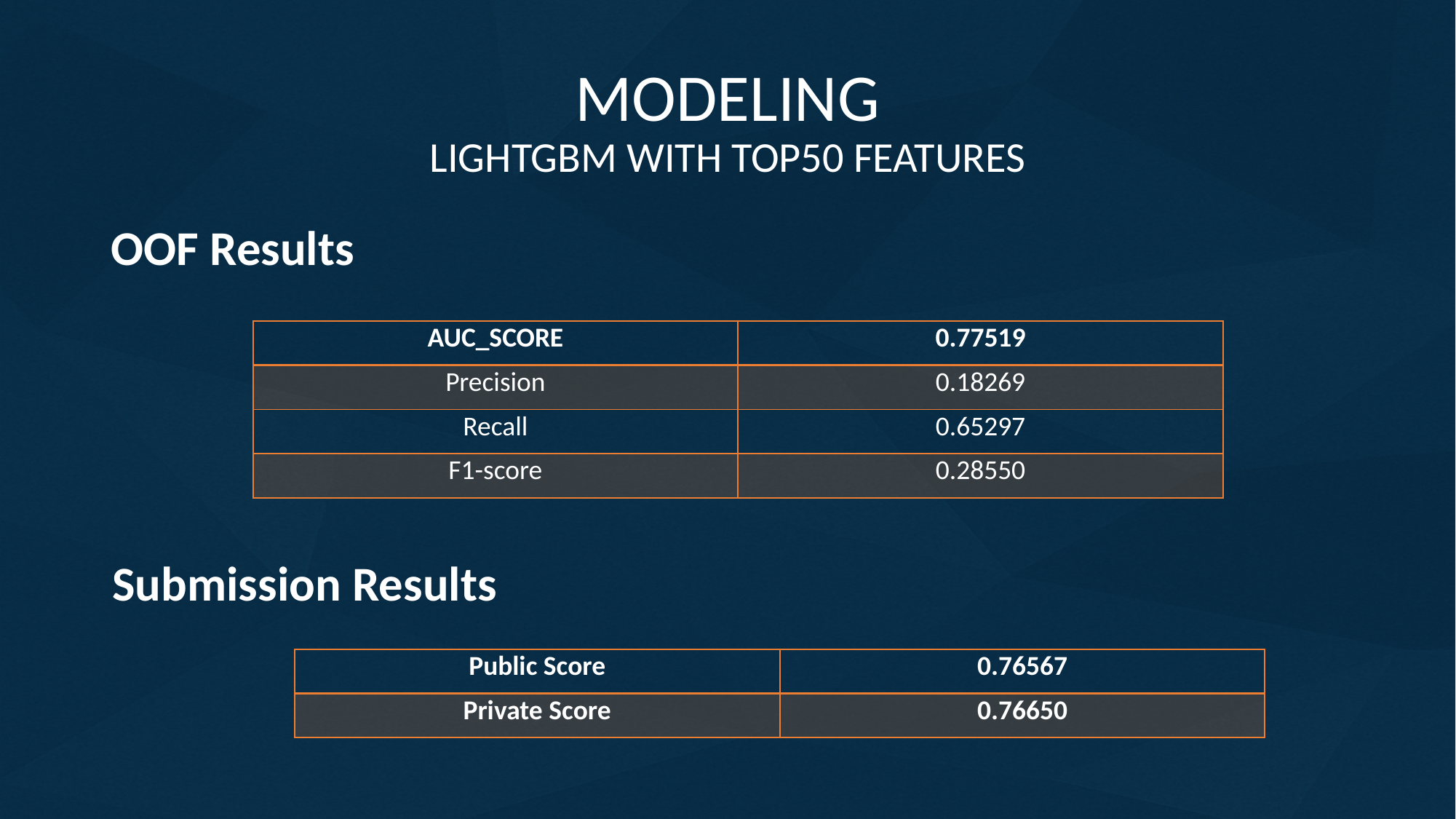

# MODELING LIGHTGBM WITH TOP50 FEATURES
OOF Results

| AUC\_SCORE | 0.77519 |
| --- | --- |
| Precision | 0.18269 |
| Recall | 0.65297 |
| F1-score | 0.28550 |
Submission Results
| Public Score | 0.76567 |
| --- | --- |
| Private Score | 0.76650 |